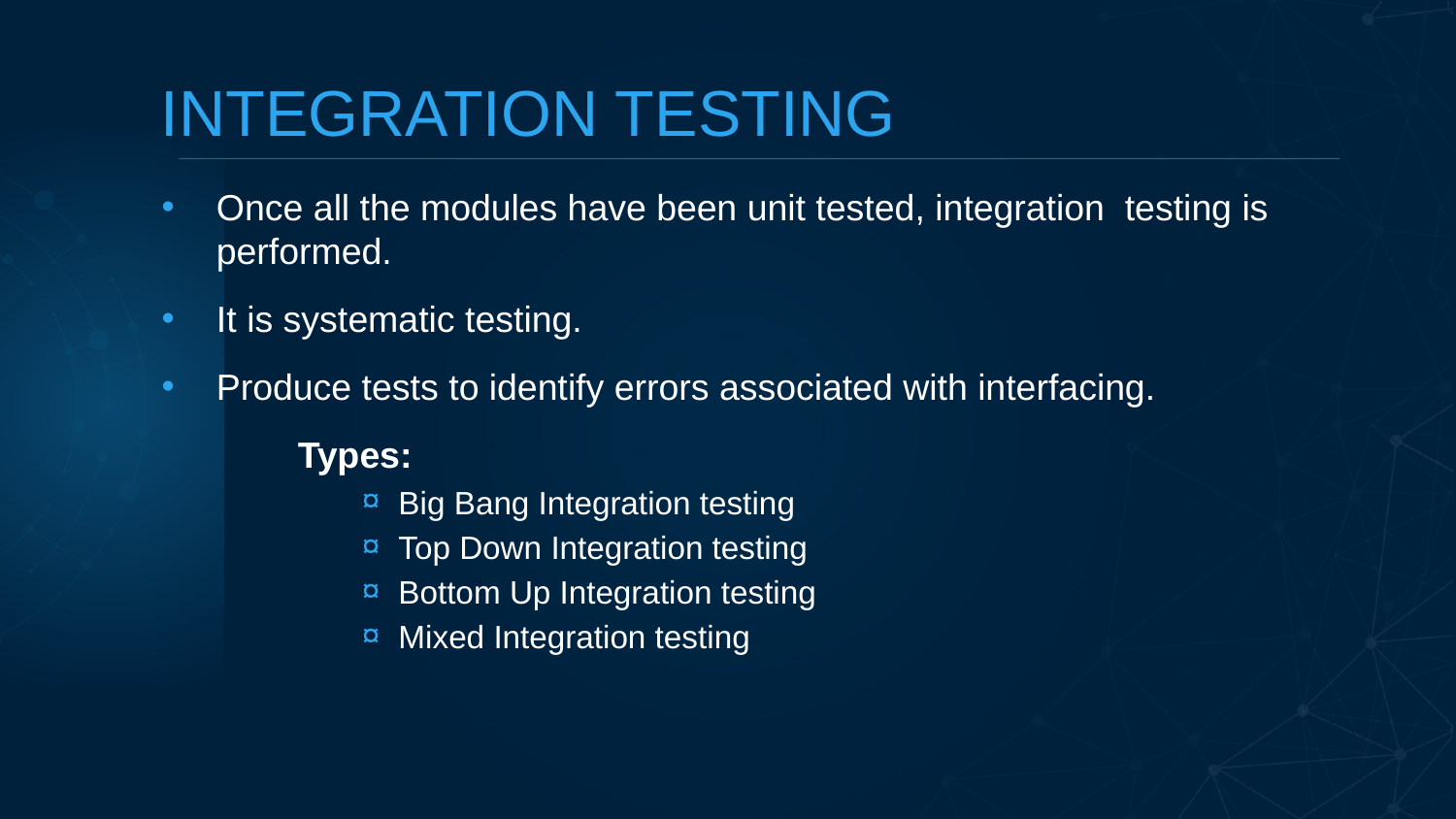

# INTEGRATION TESTING
Once all the modules have been unit tested, integration  testing is performed.
It is systematic testing.
Produce tests to identify errors associated with interfacing.
        Types:
Big Bang Integration testing
Top Down Integration testing
Bottom Up Integration testing
Mixed Integration testing